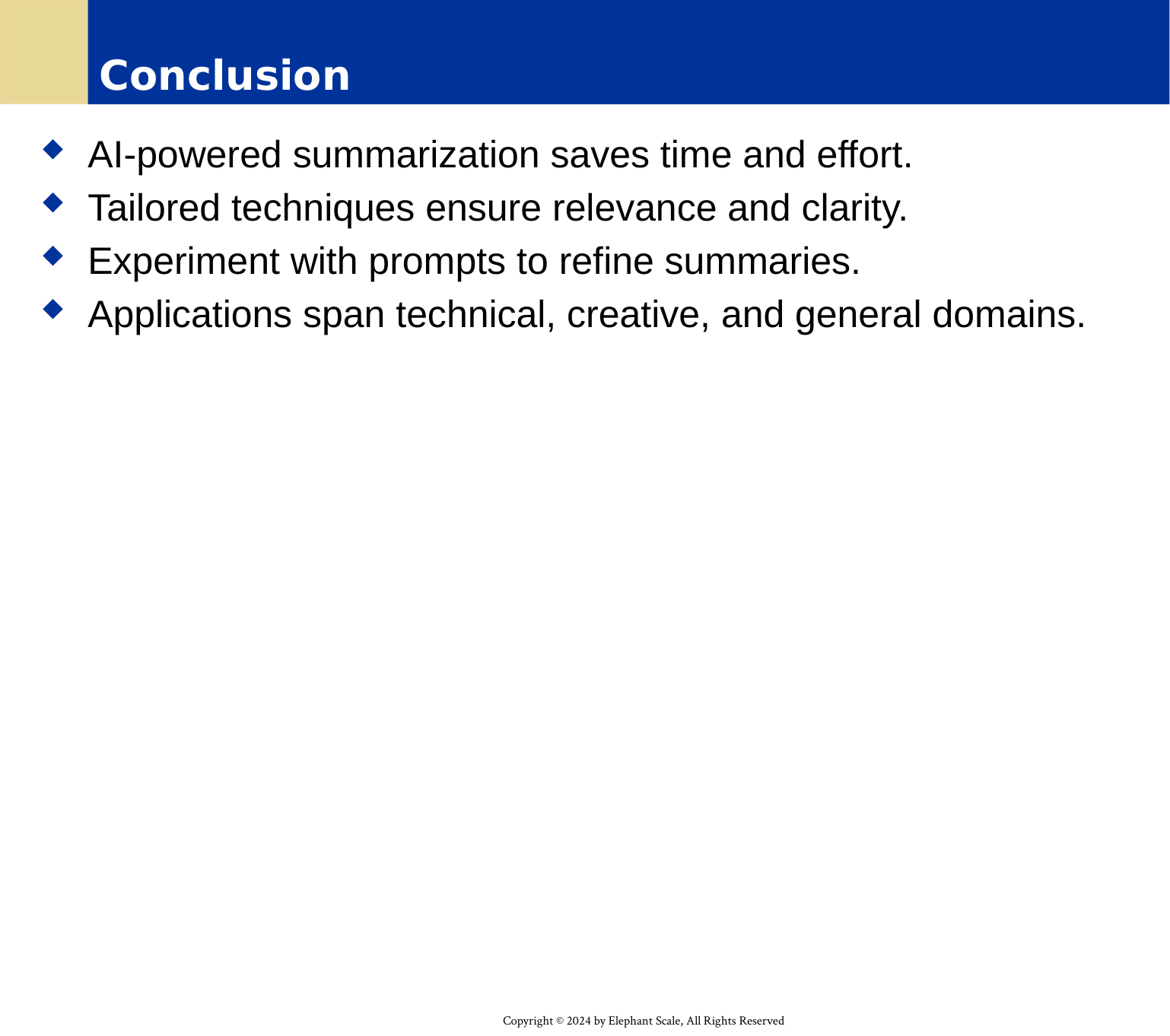

# Conclusion
 AI-powered summarization saves time and effort.
 Tailored techniques ensure relevance and clarity.
 Experiment with prompts to refine summaries.
 Applications span technical, creative, and general domains.
Copyright © 2024 by Elephant Scale, All Rights Reserved